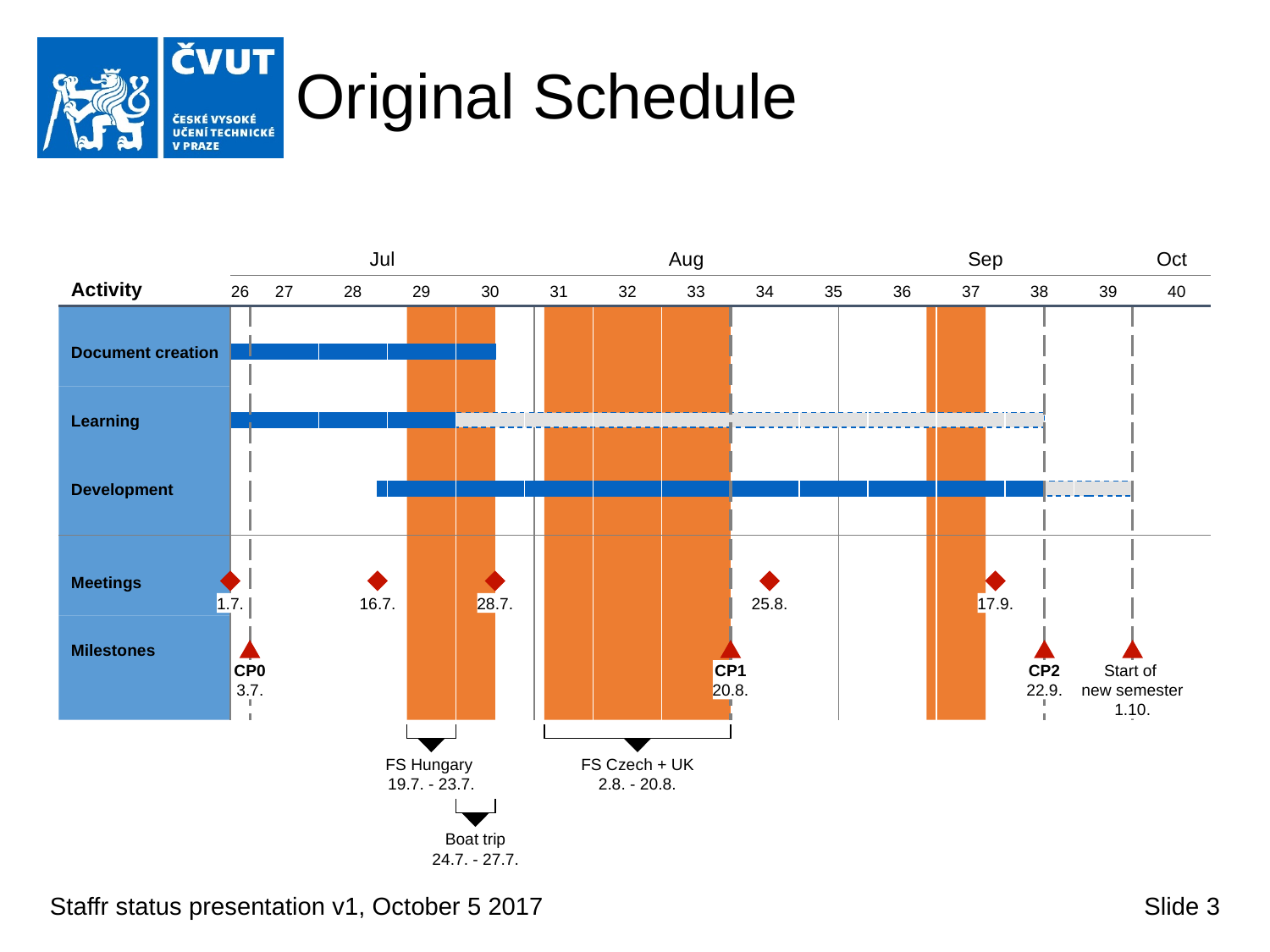

# Original Schedule
Jul
Aug
Sep
Oct
26
27
28
29
30
31
32
33
34
35
36
37
38
39
40
Activity

Document creation

Learning

Development

Meetings
1.7.
16.7.
28.7.
25.8.
17.9.

Milestones

CP0
3.7.
CP1
20.8.
CP2
22.9.
Start of
new semester
1.10.

FS Hungary
19.7. - 23.7.
FS Czech + UK
2.8. - 20.8.

Boat trip
24.7. - 27.7.